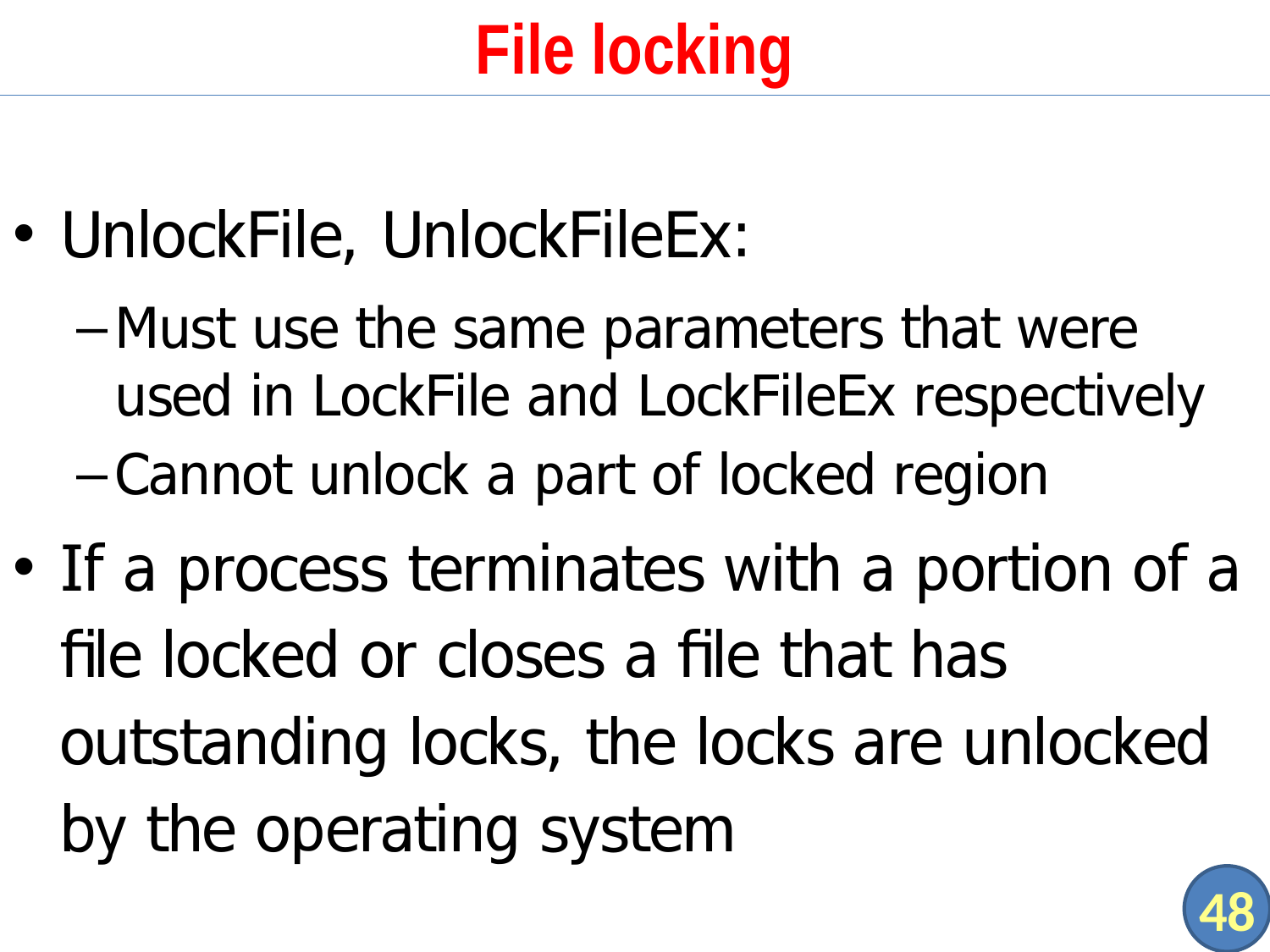

# File locking
UnlockFile, UnlockFileEx:
Must use the same parameters that were used in LockFile and LockFileEx respectively
Cannot unlock a part of locked region
If a process terminates with a portion of a file locked or closes a file that has outstanding locks, the locks are unlocked by the operating system
48